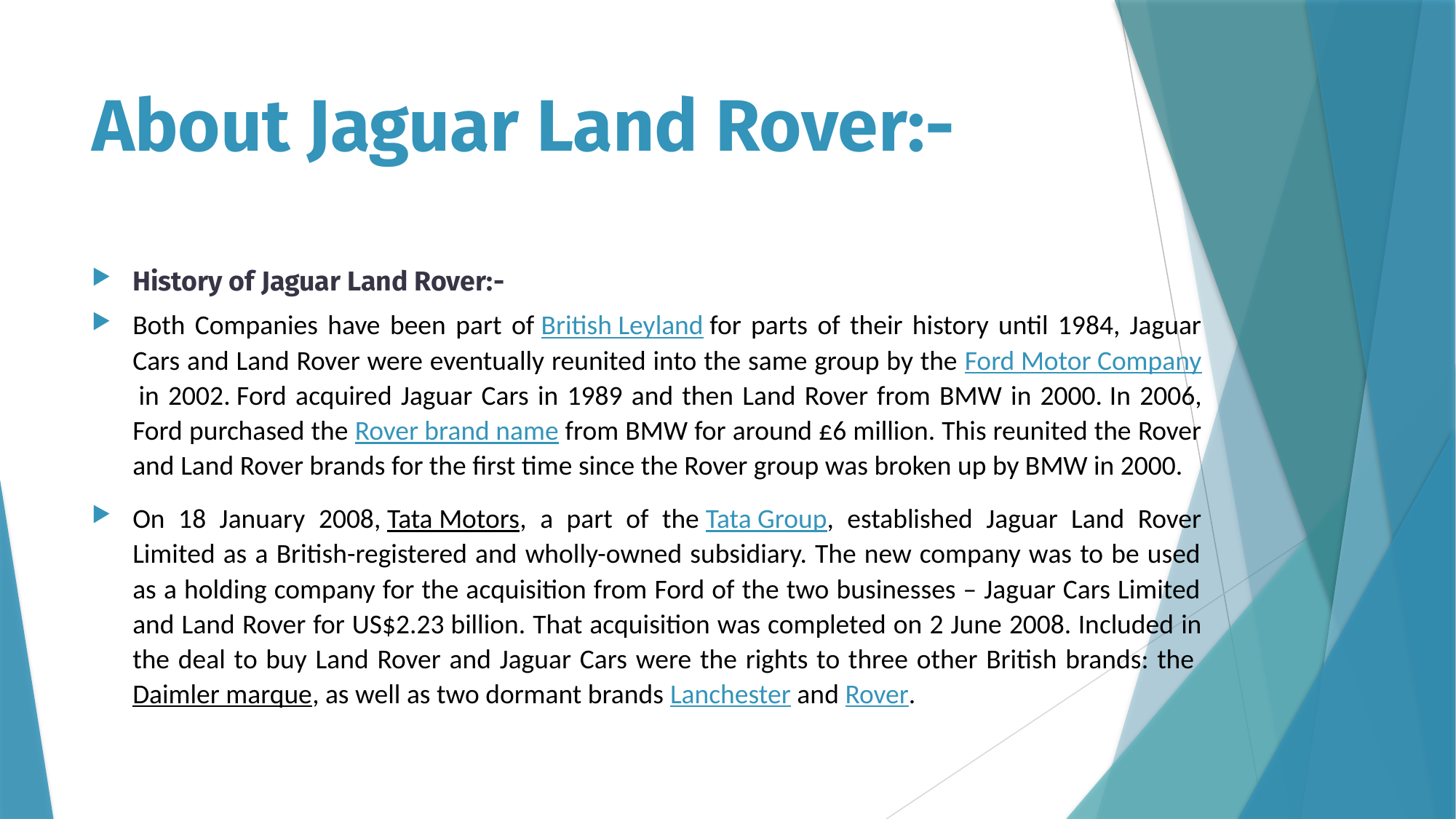

# About Jaguar Land Rover:-
History of Jaguar Land Rover:-
Both Companies have been part of British Leyland for parts of their history until 1984, Jaguar Cars and Land Rover were eventually reunited into the same group by the Ford Motor Company in 2002. Ford acquired Jaguar Cars in 1989 and then Land Rover from BMW in 2000. In 2006, Ford purchased the Rover brand name from BMW for around £6 million. This reunited the Rover and Land Rover brands for the first time since the Rover group was broken up by BMW in 2000.
On 18 January 2008, Tata Motors, a part of the Tata Group, established Jaguar Land Rover Limited as a British-registered and wholly-owned subsidiary. The new company was to be used as a holding company for the acquisition from Ford of the two businesses – Jaguar Cars Limited and Land Rover for US$2.23 billion. That acquisition was completed on 2 June 2008. Included in the deal to buy Land Rover and Jaguar Cars were the rights to three other British brands: the Daimler marque, as well as two dormant brands Lanchester and Rover.